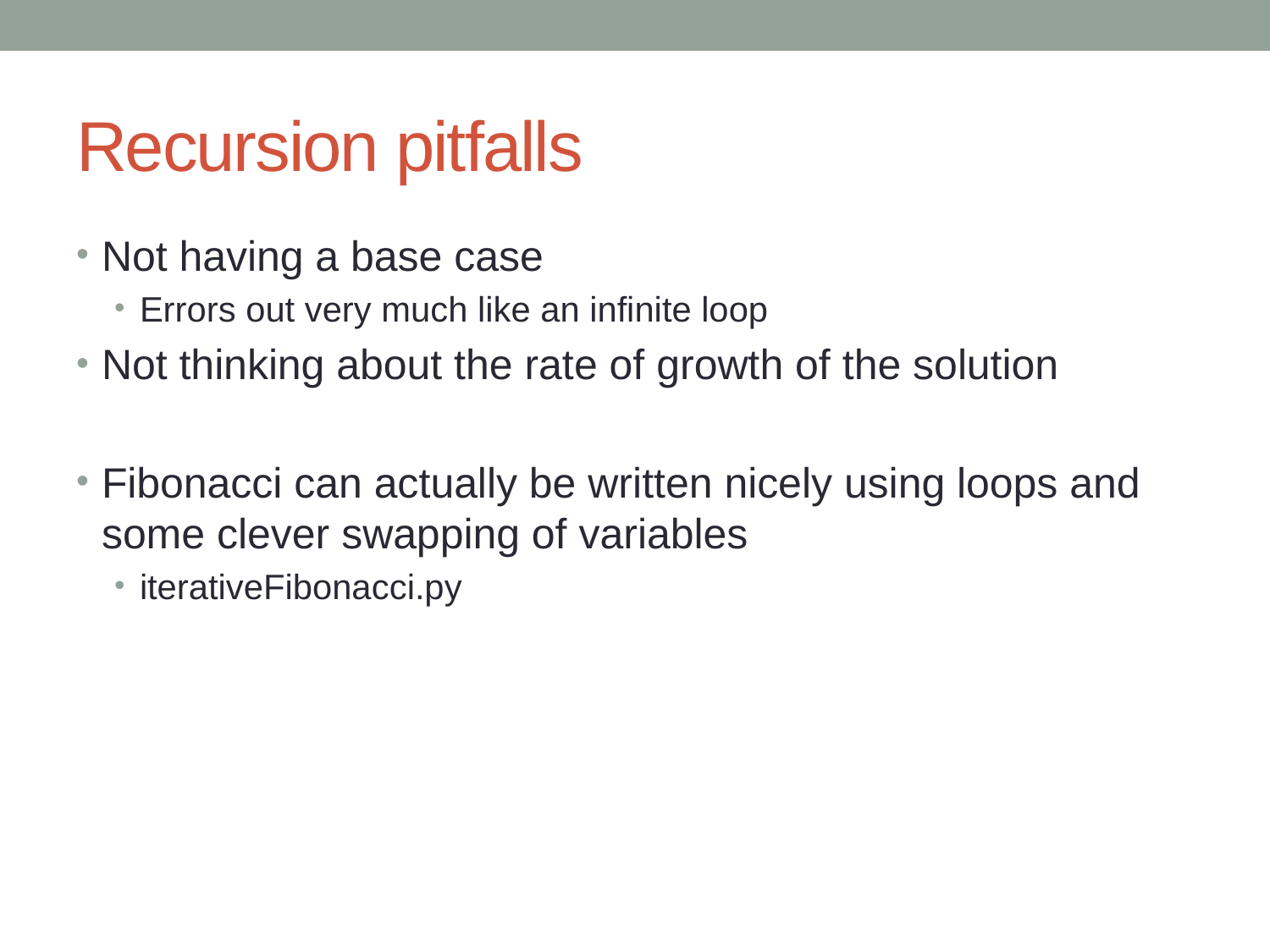

# Recursion pitfalls
Not having a base case
Errors out very much like an infinite loop
Not thinking about the rate of growth of the solution

Fibonacci can actually be written nicely using loops and some clever swapping of variables
iterativeFibonacci.py